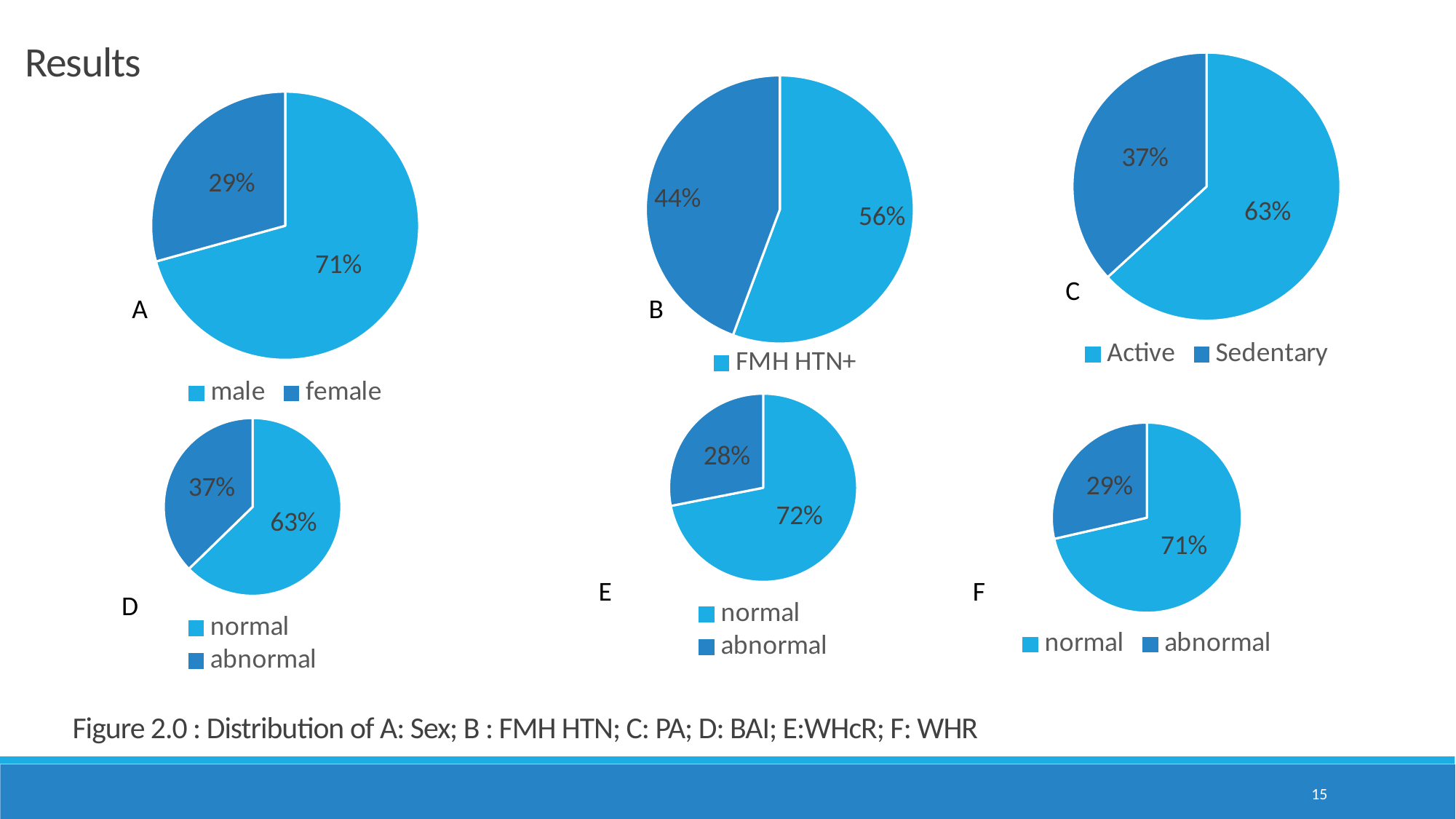

Results

### Chart

| Category | count |
|---|---|
| Active | 261.0 |
| Sedentary | 152.0 |

### Chart

| Category | count |
|---|---|
| FMH HTN+ | 230.0 |
| FMH HTN- | 183.0 |

### Chart

| Category | count |
|---|---|
| male | 292.0 |
| female | 121.0 |
A
B

### Chart

| Category |  |
|---|---|
| normal | 297.0 |
| abnormal | 116.0 |

### Chart

| Category | count |
|---|---|
| normal | 259.0 |
| abnormal | 154.0 |

### Chart

| Category |  |
|---|---|
| normal | 295.0 |
| abnormal | 118.0 |
E
F
D
Figure 2.0 : Distribution of A: Sex; B : FMH HTN; C: PA; D: BAI; E:WHcR; F: WHR
15